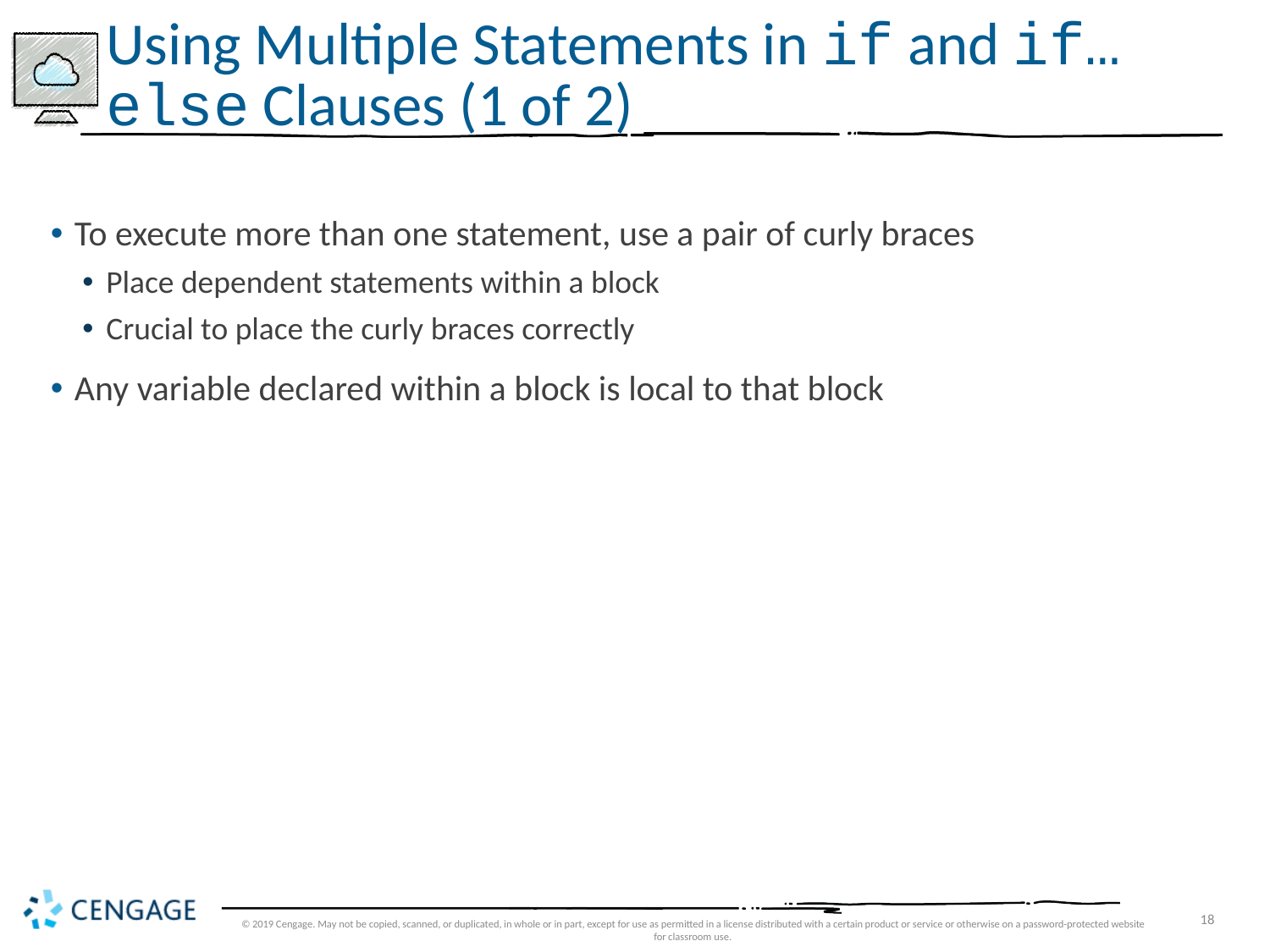

# Using Multiple Statements in if and if…else Clauses (1 of 2)
To execute more than one statement, use a pair of curly braces
Place dependent statements within a block
Crucial to place the curly braces correctly
Any variable declared within a block is local to that block

© 2019 Cengage. May not be copied, scanned, or duplicated, in whole or in part, except for use as permitted in a license distributed with a certain product or service or otherwise on a password-protected website for classroom use.